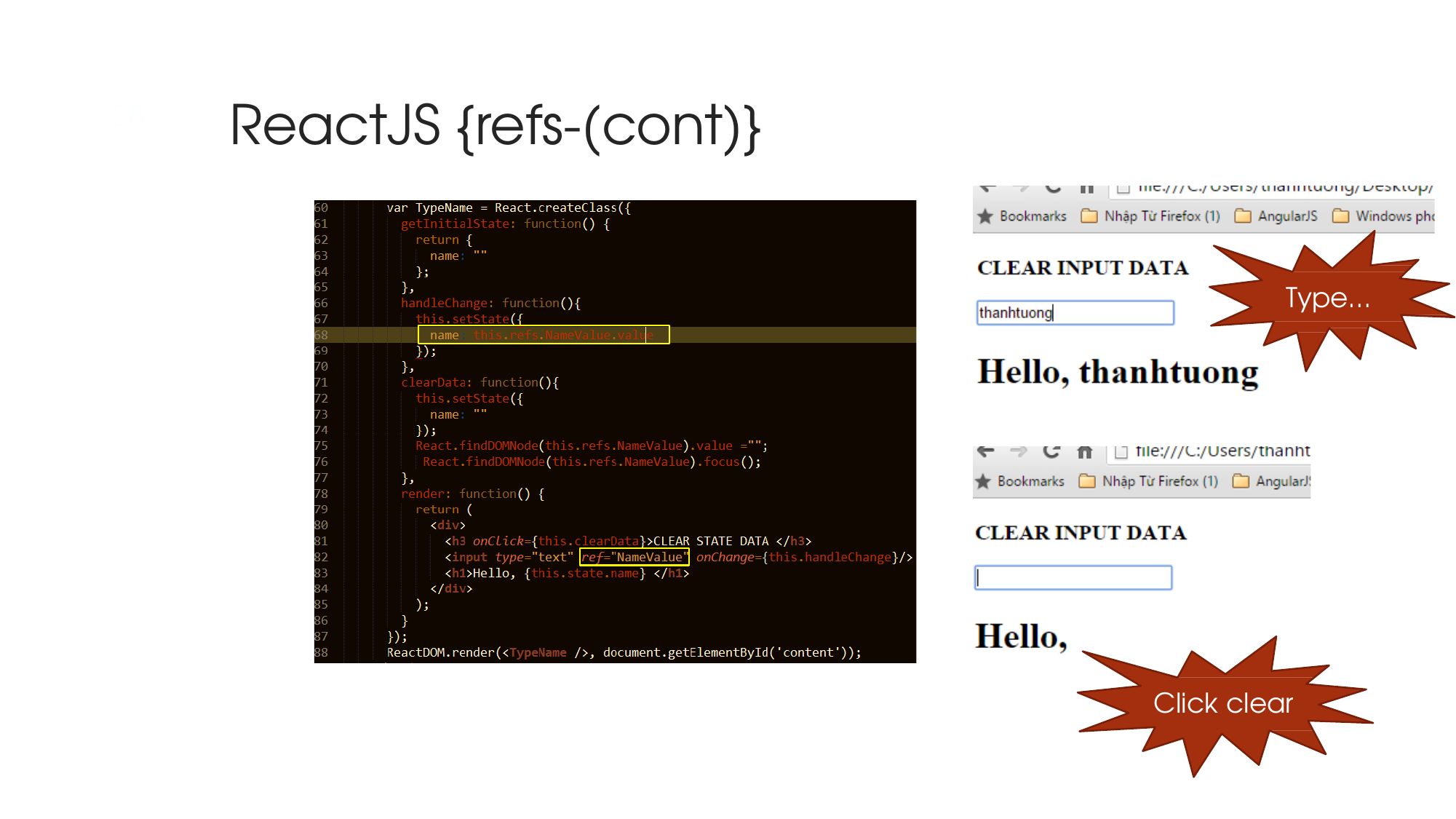

# ReactJS {refs-(cont)}
28

Type…

Click clear